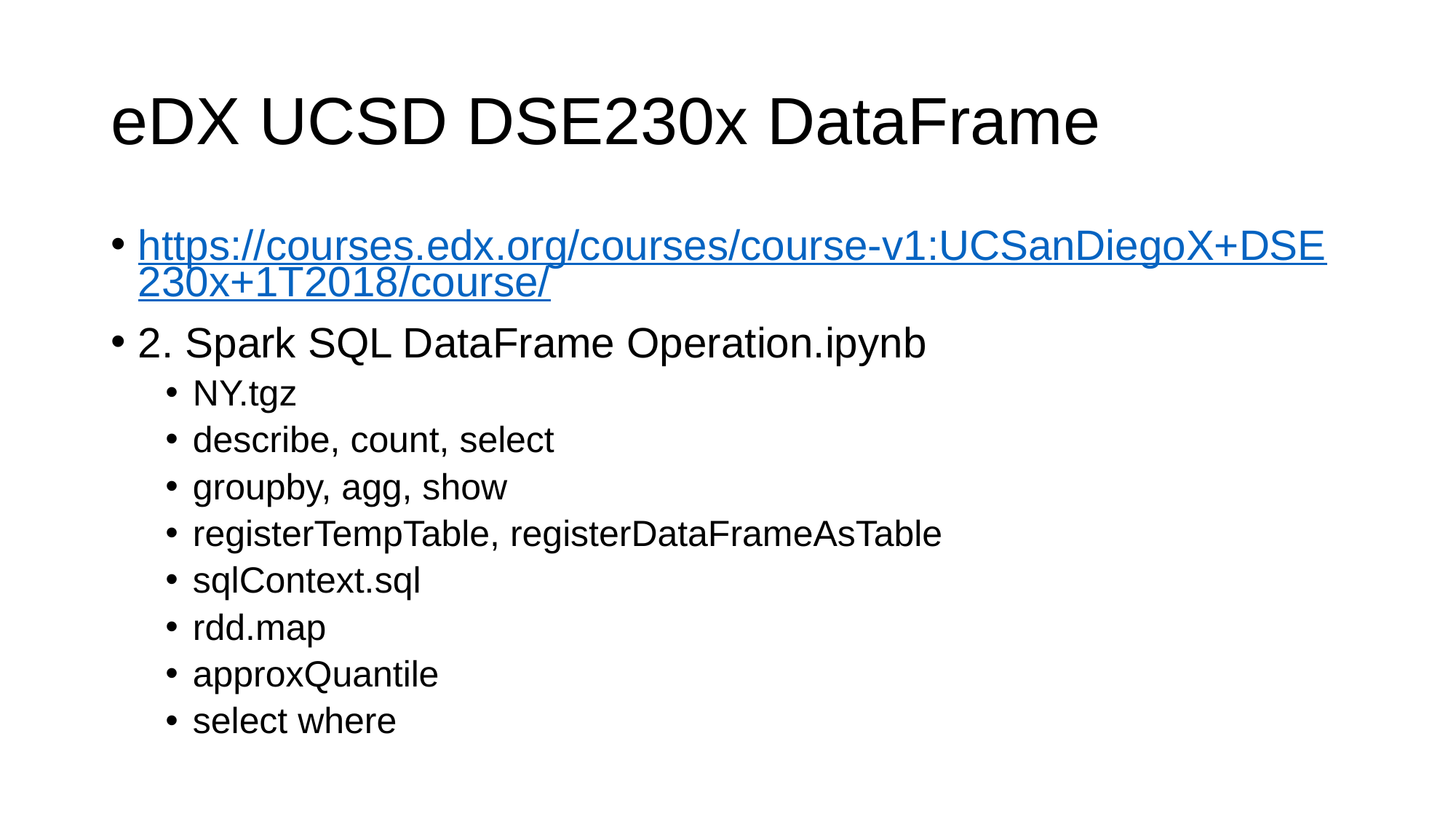

# eDX UCSD DSE230x DataFrame
https://courses.edx.org/courses/course-v1:UCSanDiegoX+DSE230x+1T2018/course/
2. Spark SQL DataFrame Operation.ipynb
NY.tgz
describe, count, select
groupby, agg, show
registerTempTable, registerDataFrameAsTable
sqlContext.sql
rdd.map
approxQuantile
select where